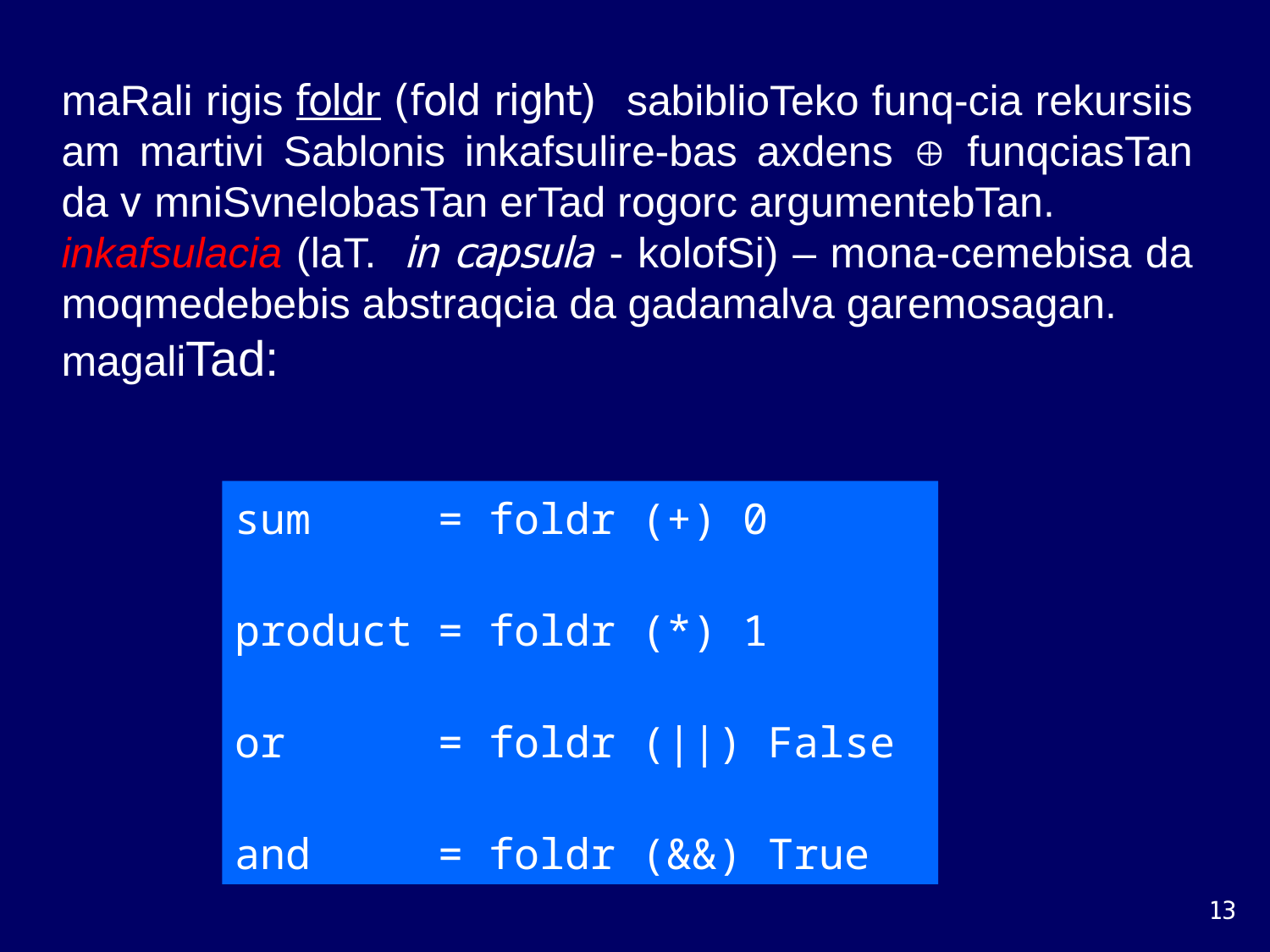

maRali rigis foldr (fold right)  sabiblioTeko funq-cia rekursiis am martivi Sablonis inkafsulire-bas axdens ⊕ funqciasTan da v mniSvnelobasTan erTad rogorc argumentebTan.
inkafsulacia (laT.  in capsula - kolofSi) – mona-cemebisa da moqmedebebis abstraqcia da gadamalva garemosagan.
magaliTad:
sum     = foldr (+) 0

product = foldr (*) 1

or      = foldr (||) False

and     = foldr (&&) True
13